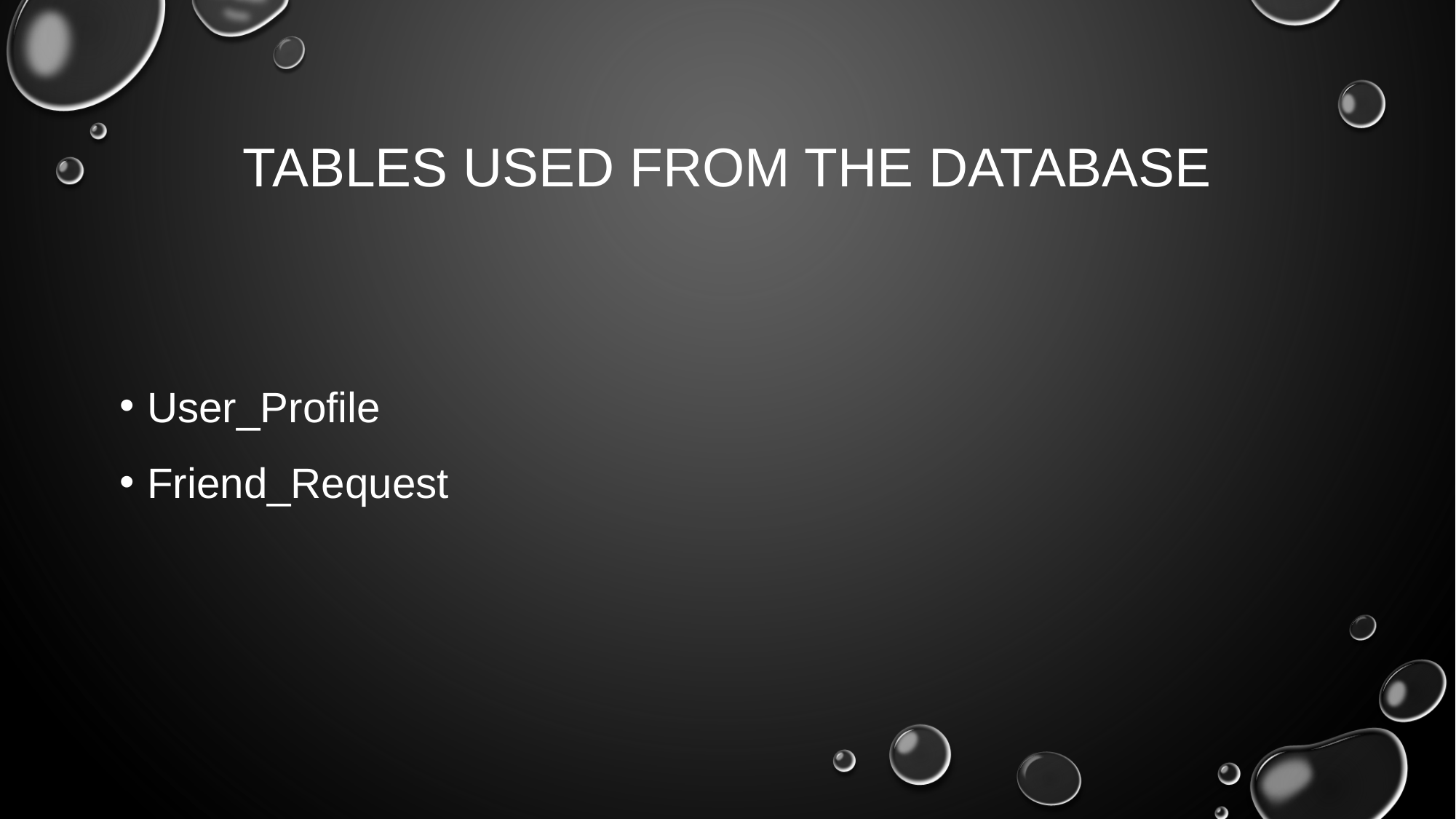

# Tables used from the database
User_Profile
Friend_Request